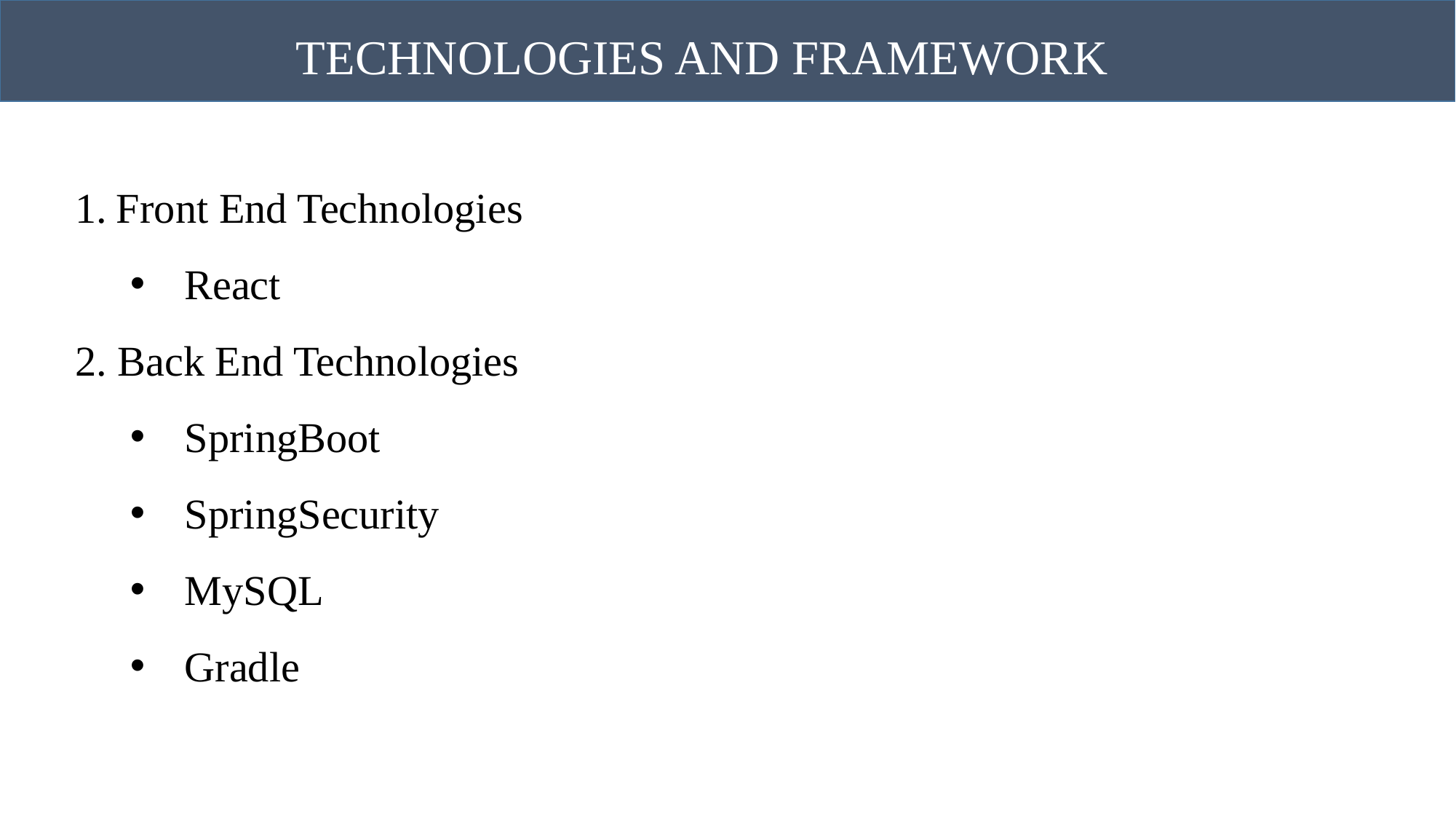

TECHNOLOGIES AND FRAMEWORK
Front End Technologies
React
2. Back End Technologies
SpringBoot
SpringSecurity
MySQL
Gradle